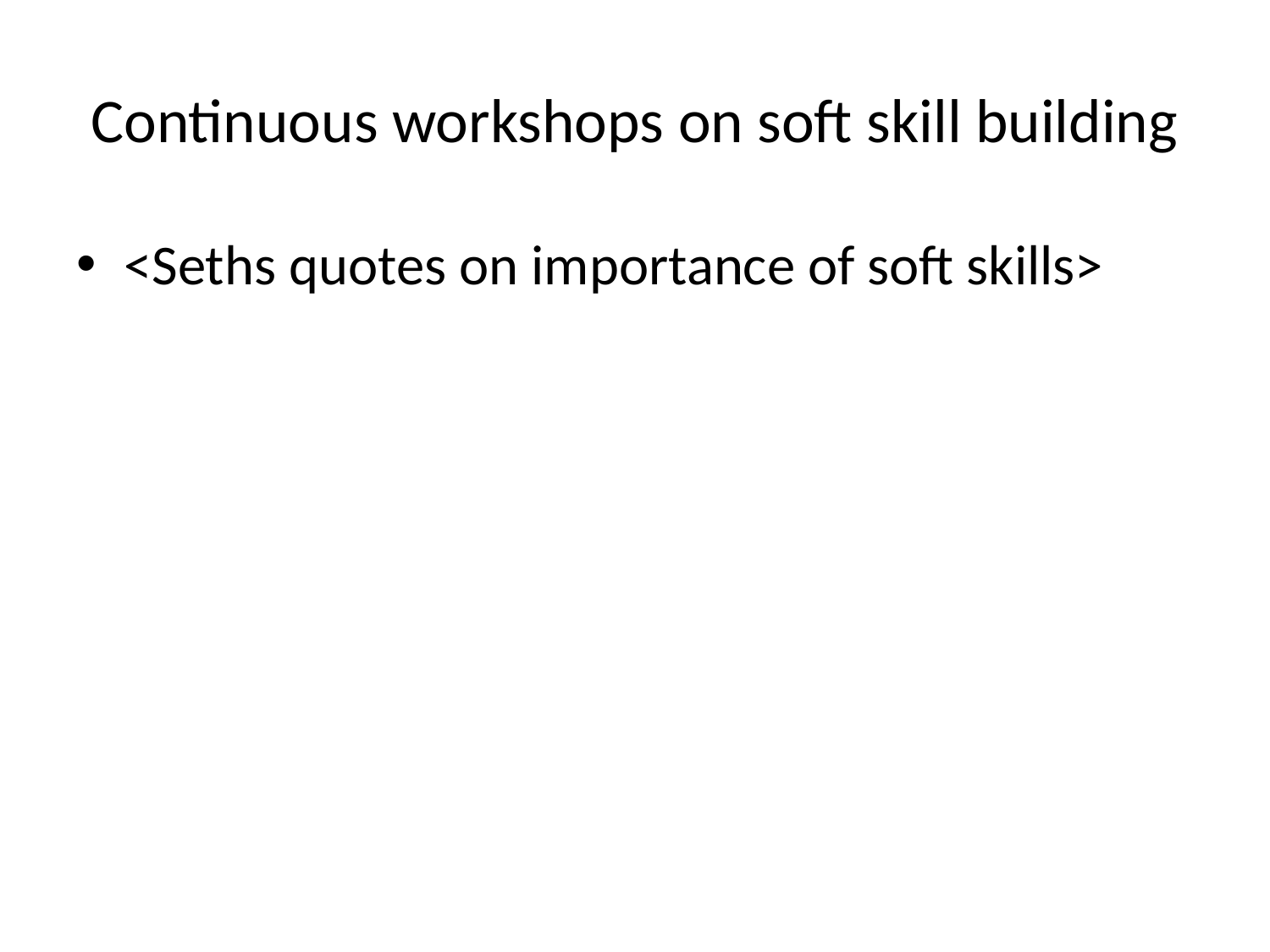

# Continuous workshops on soft skill building
<Seths quotes on importance of soft skills>